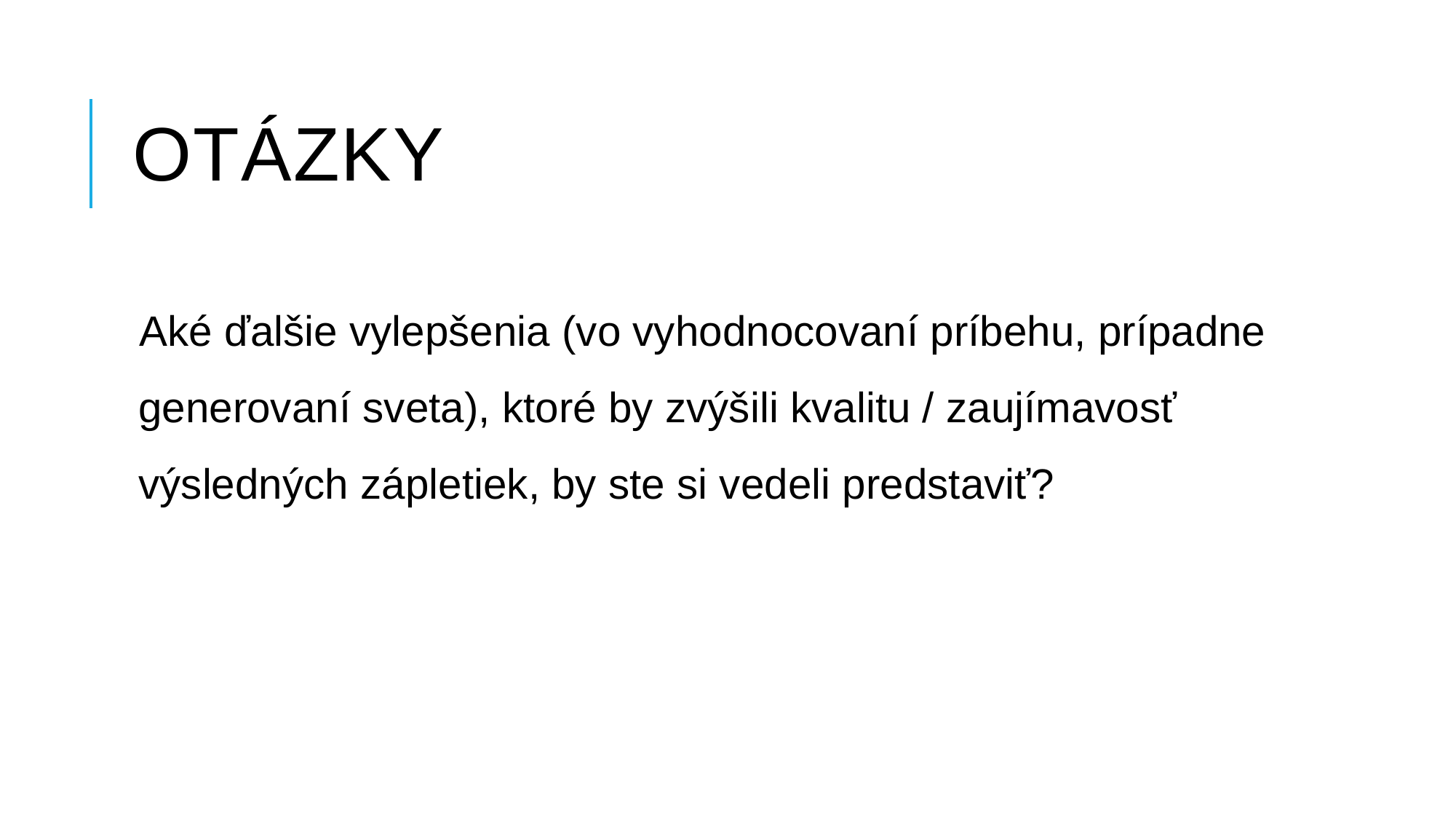

# Otázky
Aké ďalšie vylepšenia (vo vyhodnocovaní príbehu, prípadne generovaní sveta), ktoré by zvýšili kvalitu / zaujímavosť výsledných zápletiek, by ste si vedeli predstaviť?